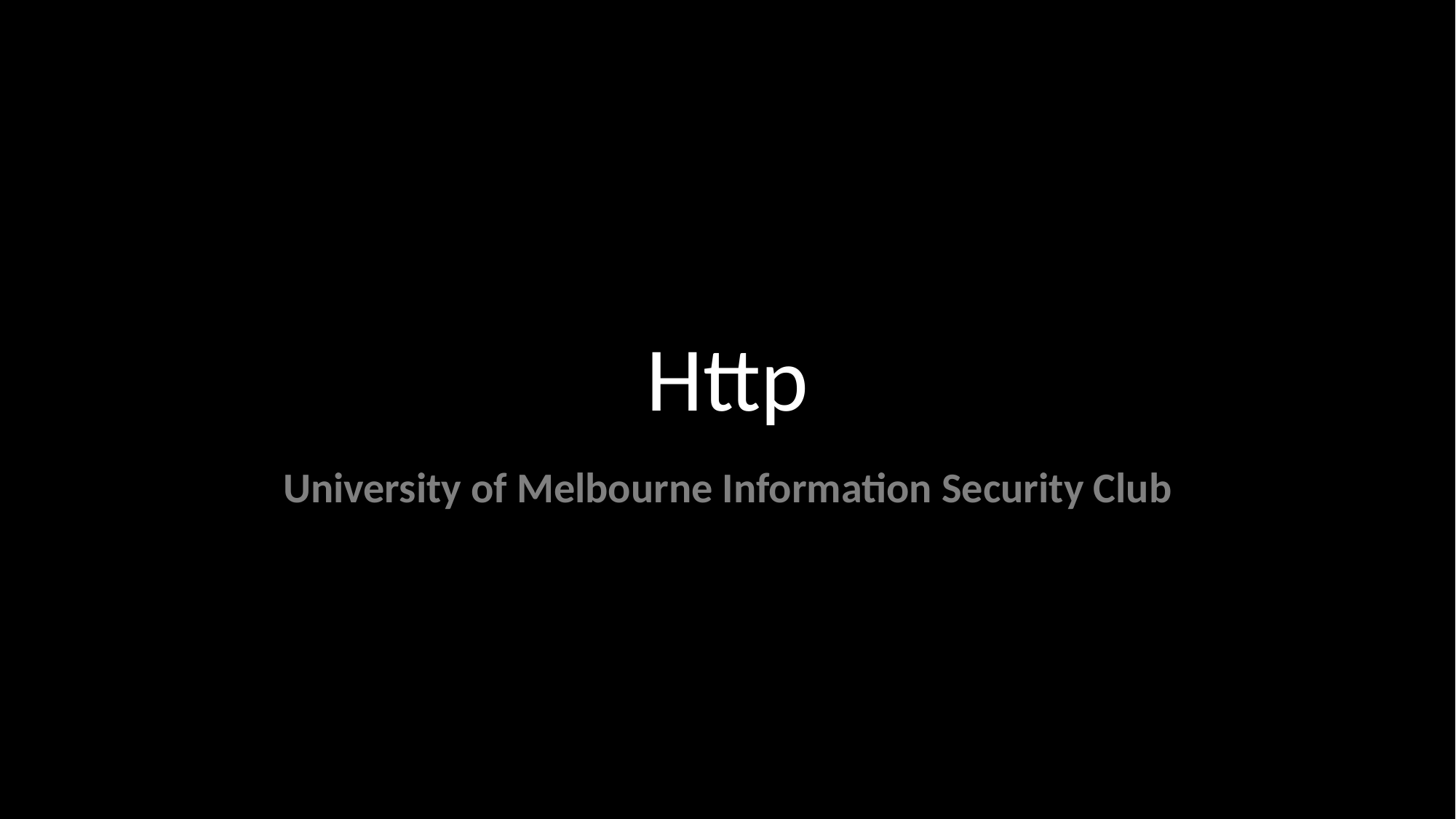

# Http
University of Melbourne Information Security Club